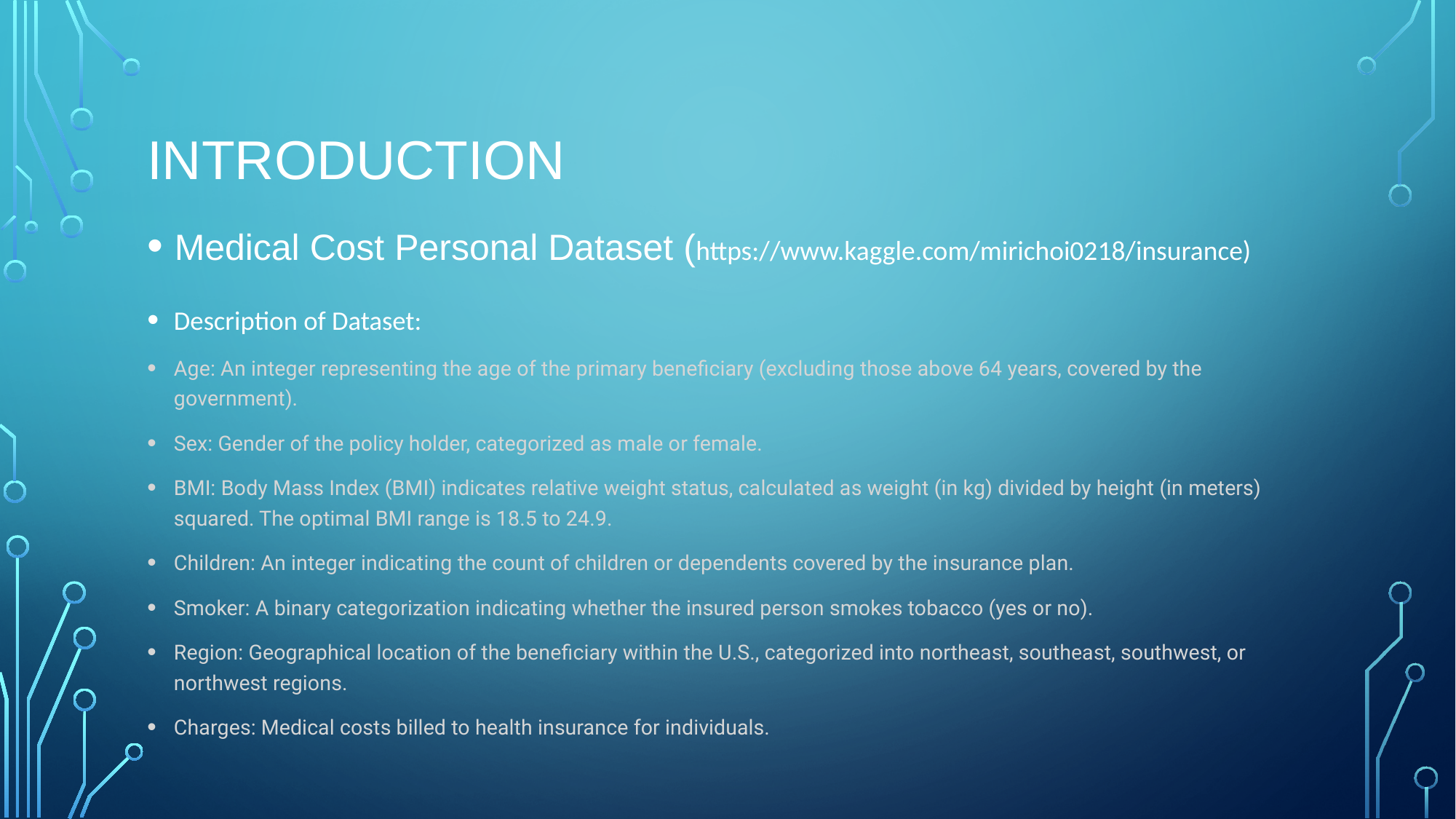

# INtroduction
Medical Cost Personal Dataset (https://www.kaggle.com/mirichoi0218/insurance)
Description of Dataset:
Age: An integer representing the age of the primary beneficiary (excluding those above 64 years, covered by the government).
Sex: Gender of the policy holder, categorized as male or female.
BMI: Body Mass Index (BMI) indicates relative weight status, calculated as weight (in kg) divided by height (in meters) squared. The optimal BMI range is 18.5 to 24.9.
Children: An integer indicating the count of children or dependents covered by the insurance plan.
Smoker: A binary categorization indicating whether the insured person smokes tobacco (yes or no).
Region: Geographical location of the beneficiary within the U.S., categorized into northeast, southeast, southwest, or northwest regions.
Charges: Medical costs billed to health insurance for individuals.